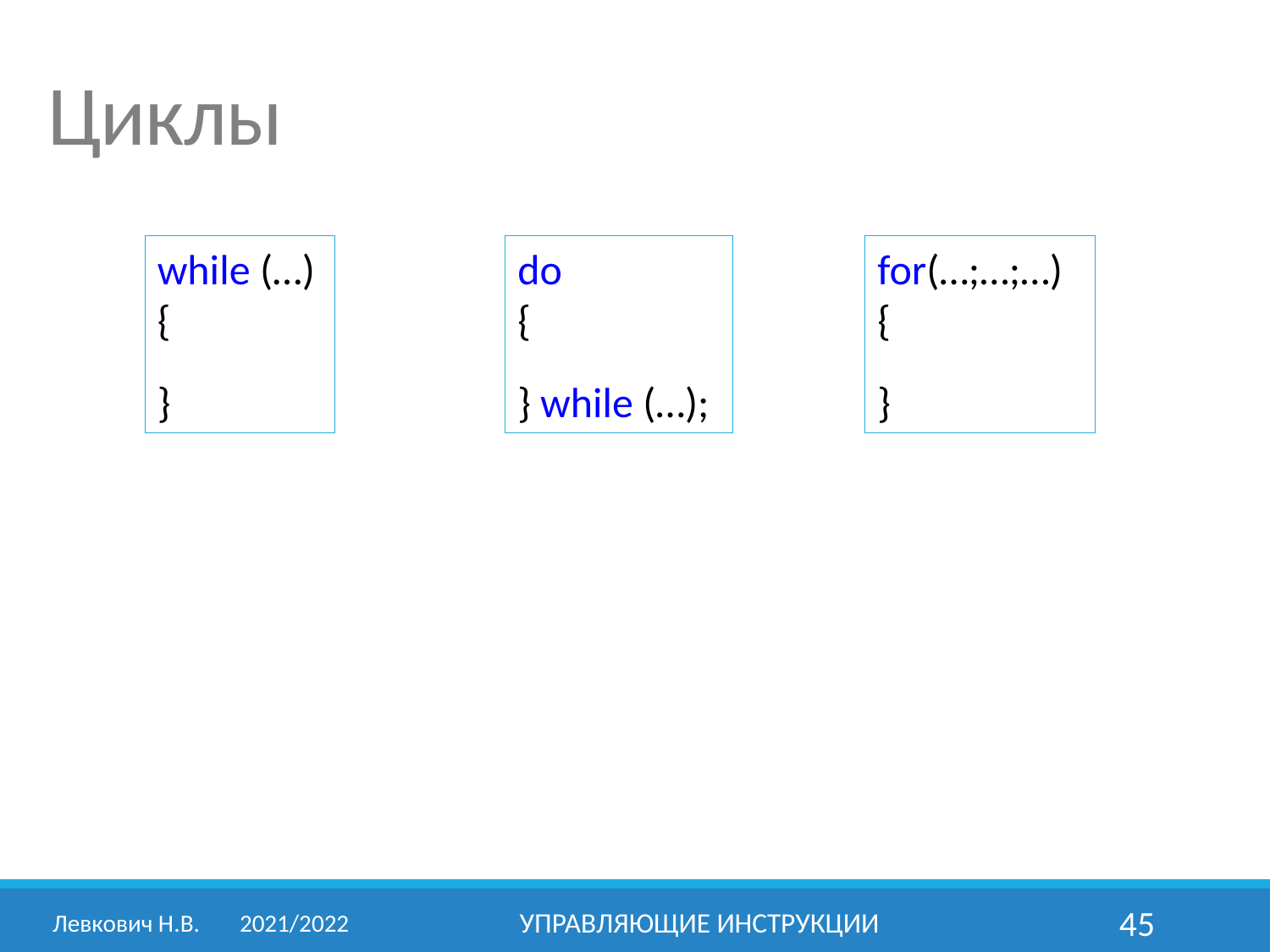

Циклы
while (…)
{
}
do
{
} while (…);
for(…;…;…)
{
}
Левкович Н.В.	2021/2022
Управляющие инструкции
45